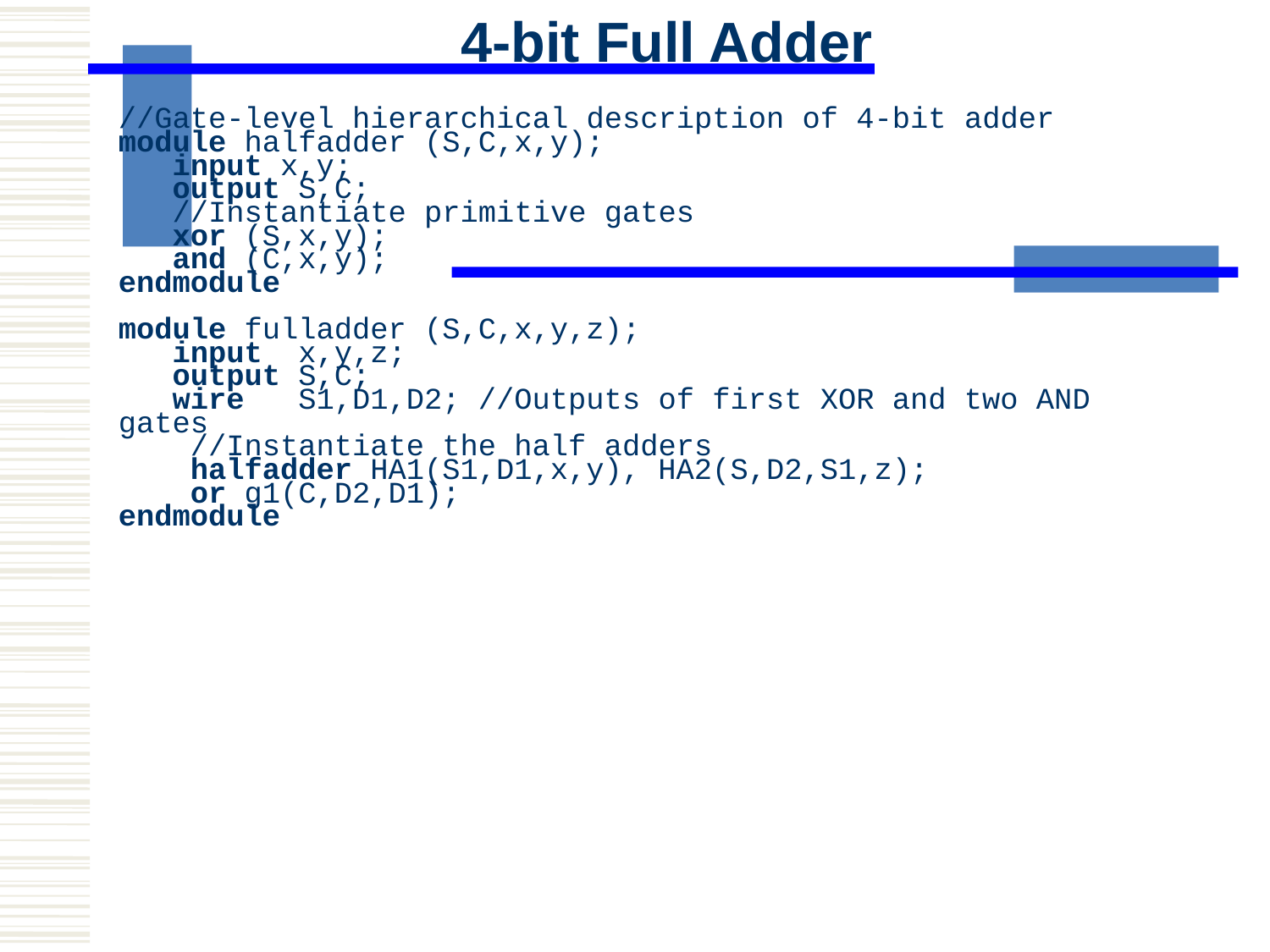

4-bit Full Adder
//Gate-level hierarchical description of 4-bit adder
module halfadder (S,C,x,y);
   input x,y;
   output S,C;
   //Instantiate primitive gates
   xor (S,x,y);
   and (C,x,y);
endmodule

module fulladder (S,C,x,y,z);
   input  x,y,z;
   output S,C;
   wire   S1,D1,D2; //Outputs of first XOR and two AND gates
    //Instantiate the half adders
    halfadder HA1(S1,D1,x,y), HA2(S,D2,S1,z);
    or g1(C,D2,D1);
endmodule